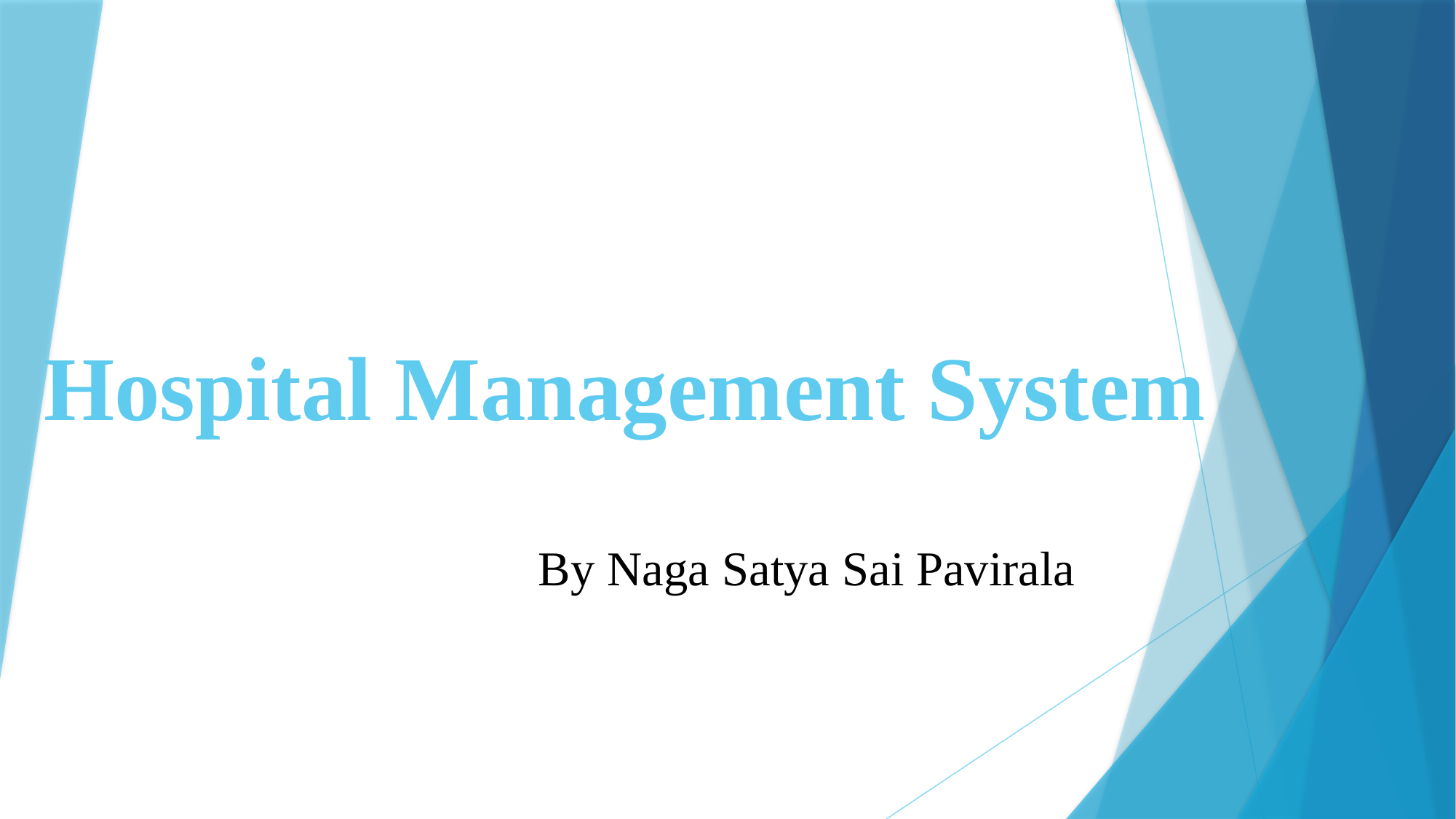

# Hospital Management System
By Naga Satya Sai Pavirala